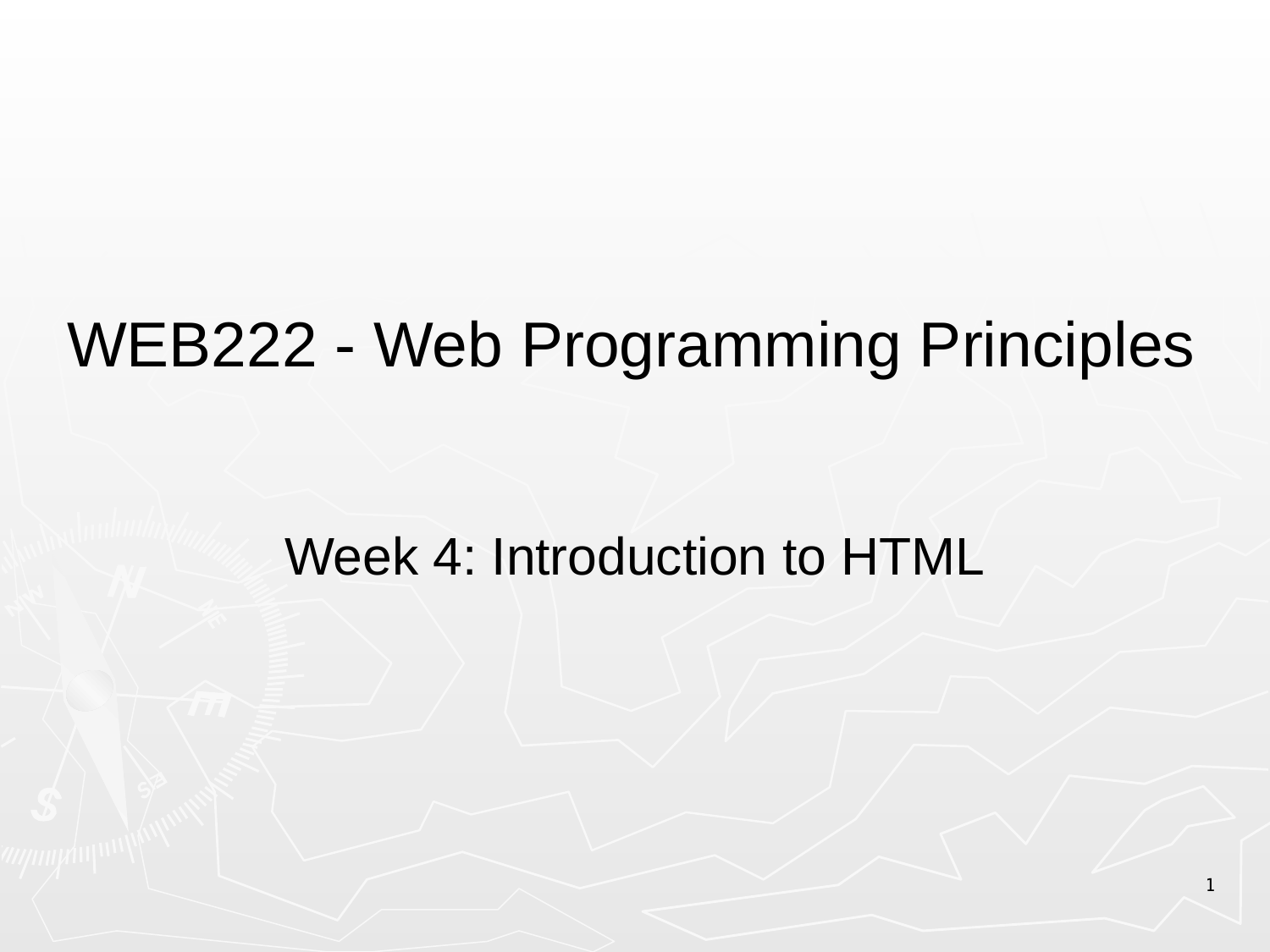

# WEB222 - Web Programming Principles
Week 4: Introduction to HTML
1